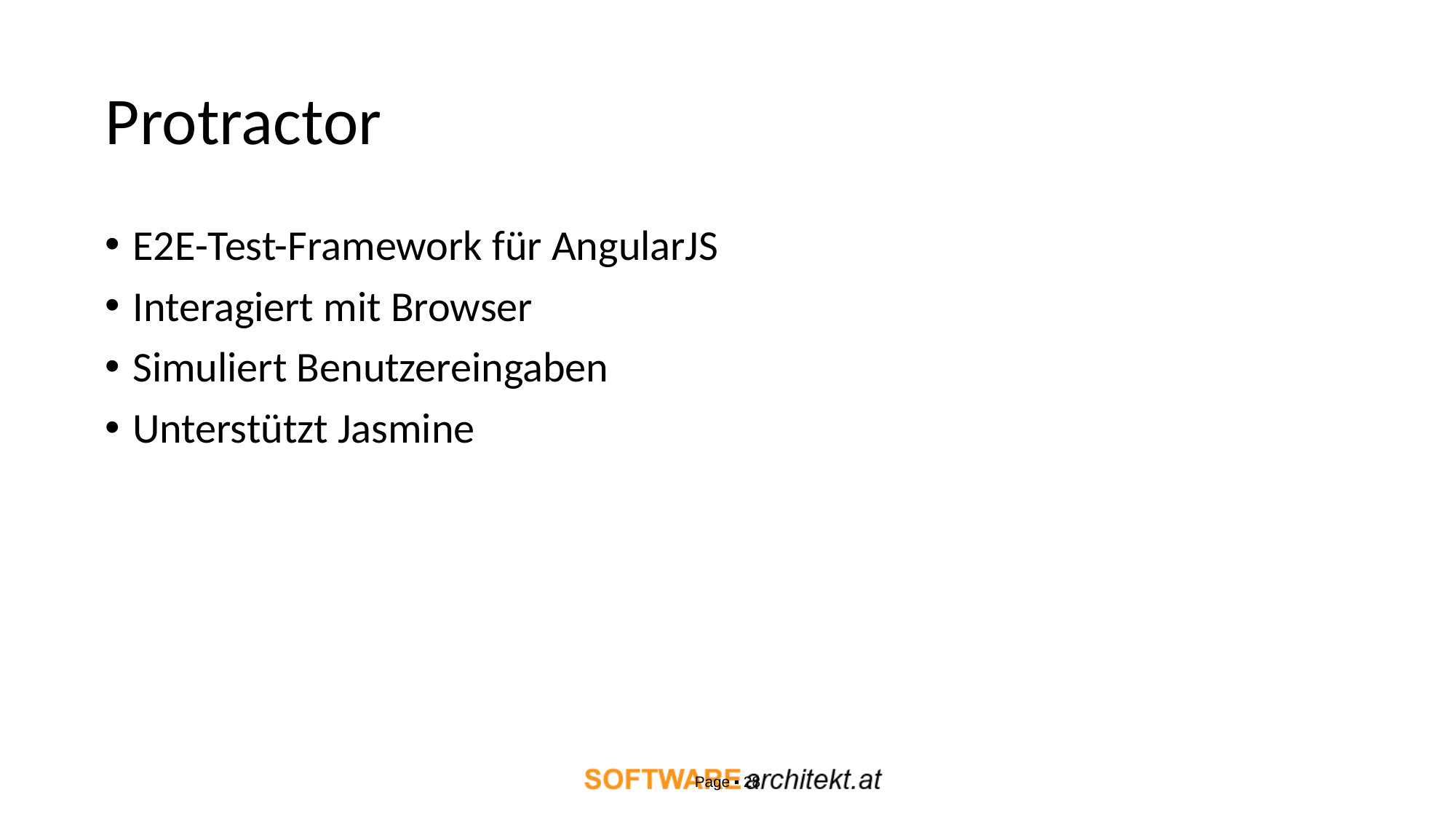

# Protractor
E2E-Test-Framework für AngularJS
Interagiert mit Browser
Simuliert Benutzereingaben
Unterstützt Jasmine
Page ▪ 28